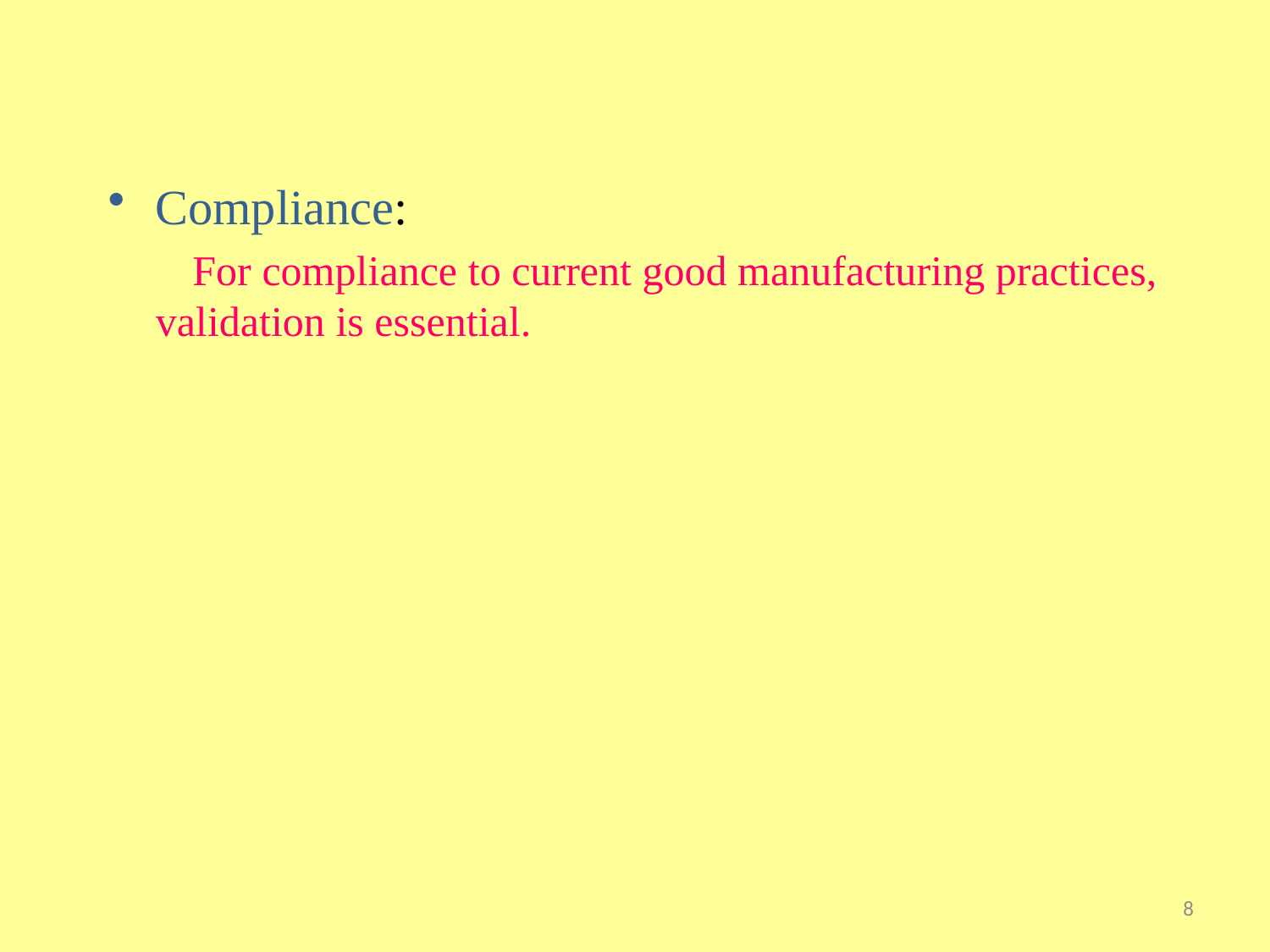

Compliance:
        For compliance to current good manufacturing practices, validation is essential.

8